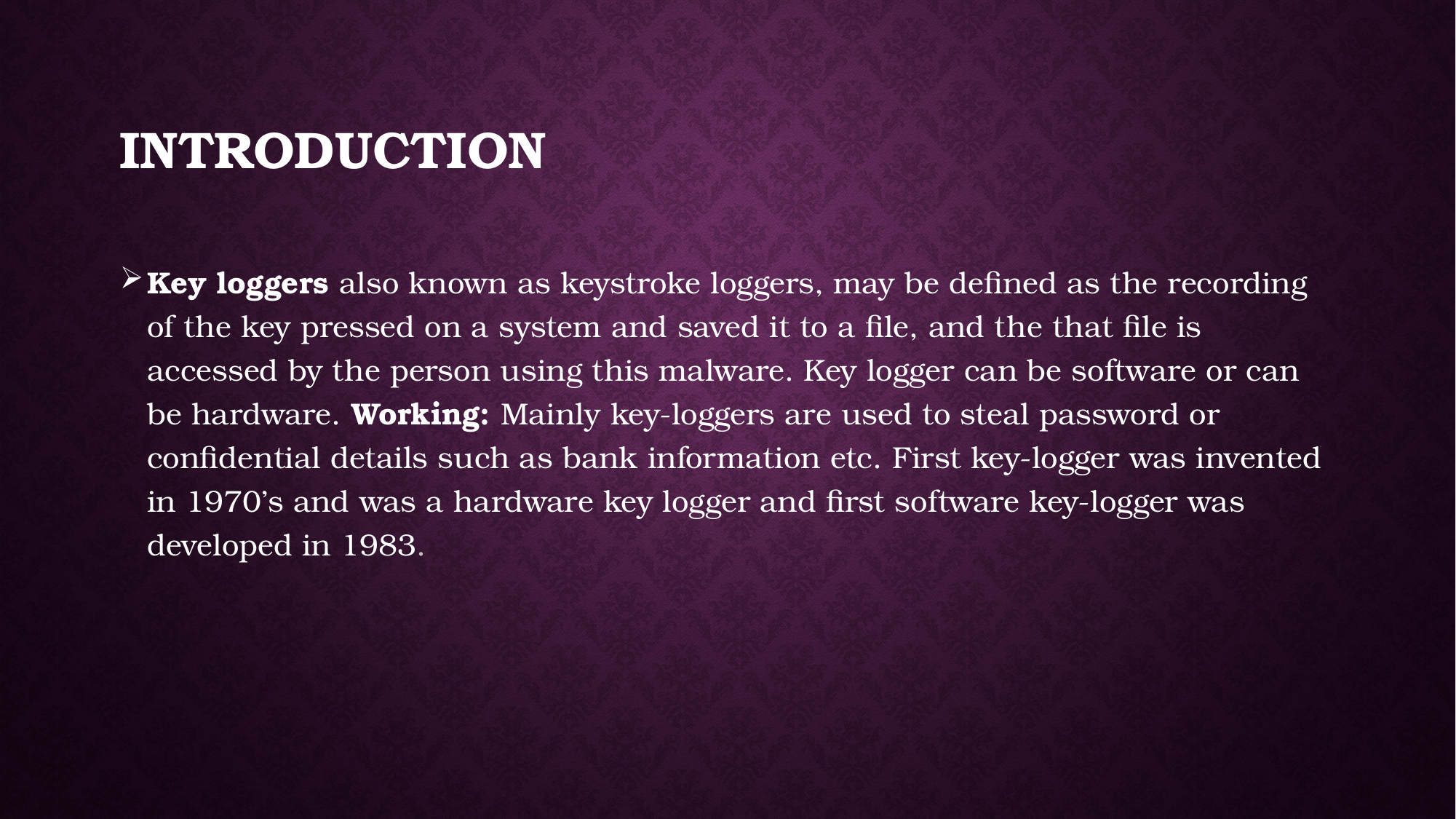

# INTRODUCTION
Key loggers also known as keystroke loggers, may be defined as the recording of the key pressed on a system and saved it to a file, and the that file is accessed by the person using this malware. Key logger can be software or can be hardware. Working: Mainly key-loggers are used to steal password or confidential details such as bank information etc. First key-logger was invented in 1970’s and was a hardware key logger and first software key-logger was developed in 1983.